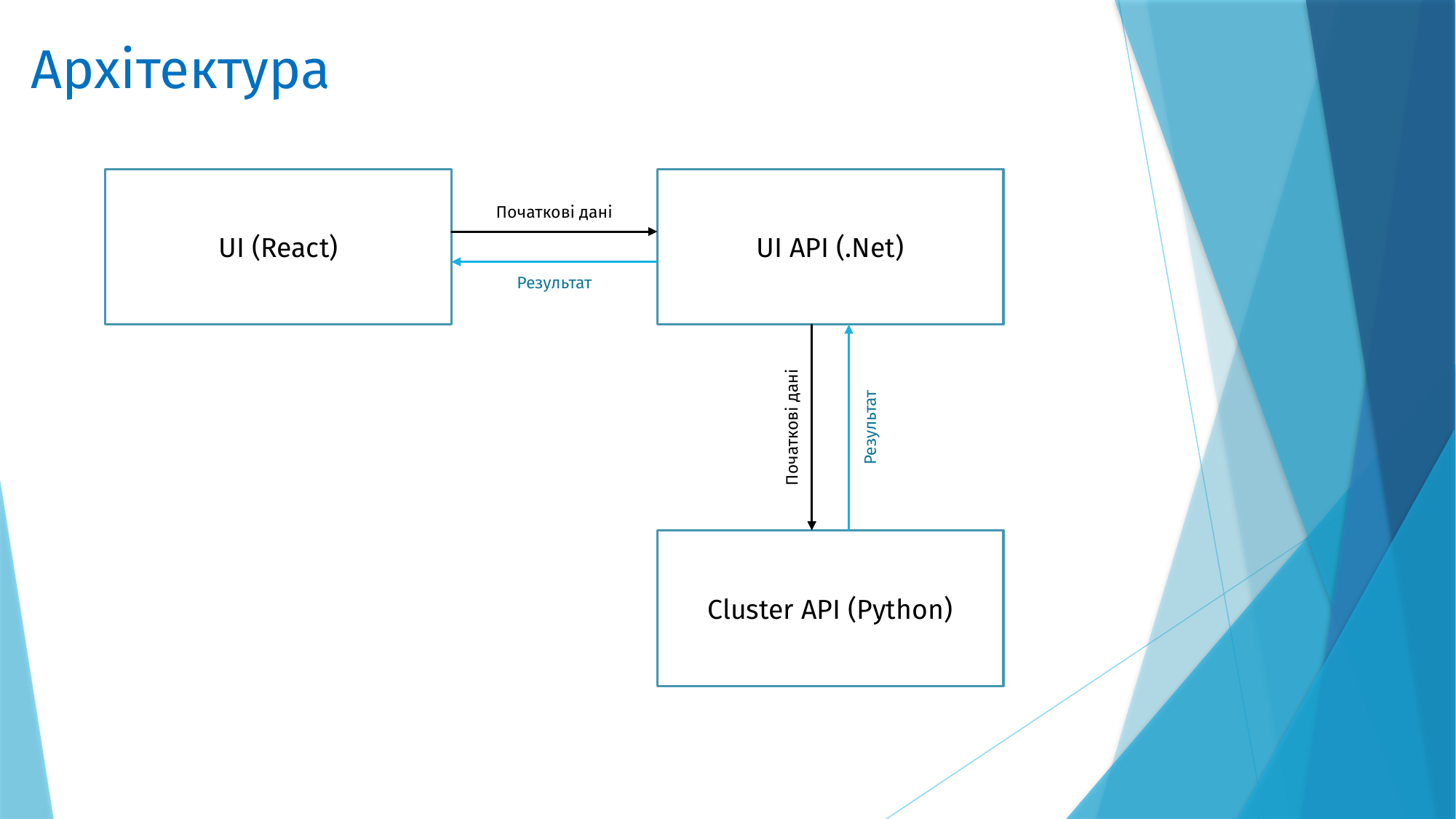

Архітектура
UI (React)
UI API (.Net)
Початкові дані
Результат
Результат
Початкові дані
Cluster API (Python)